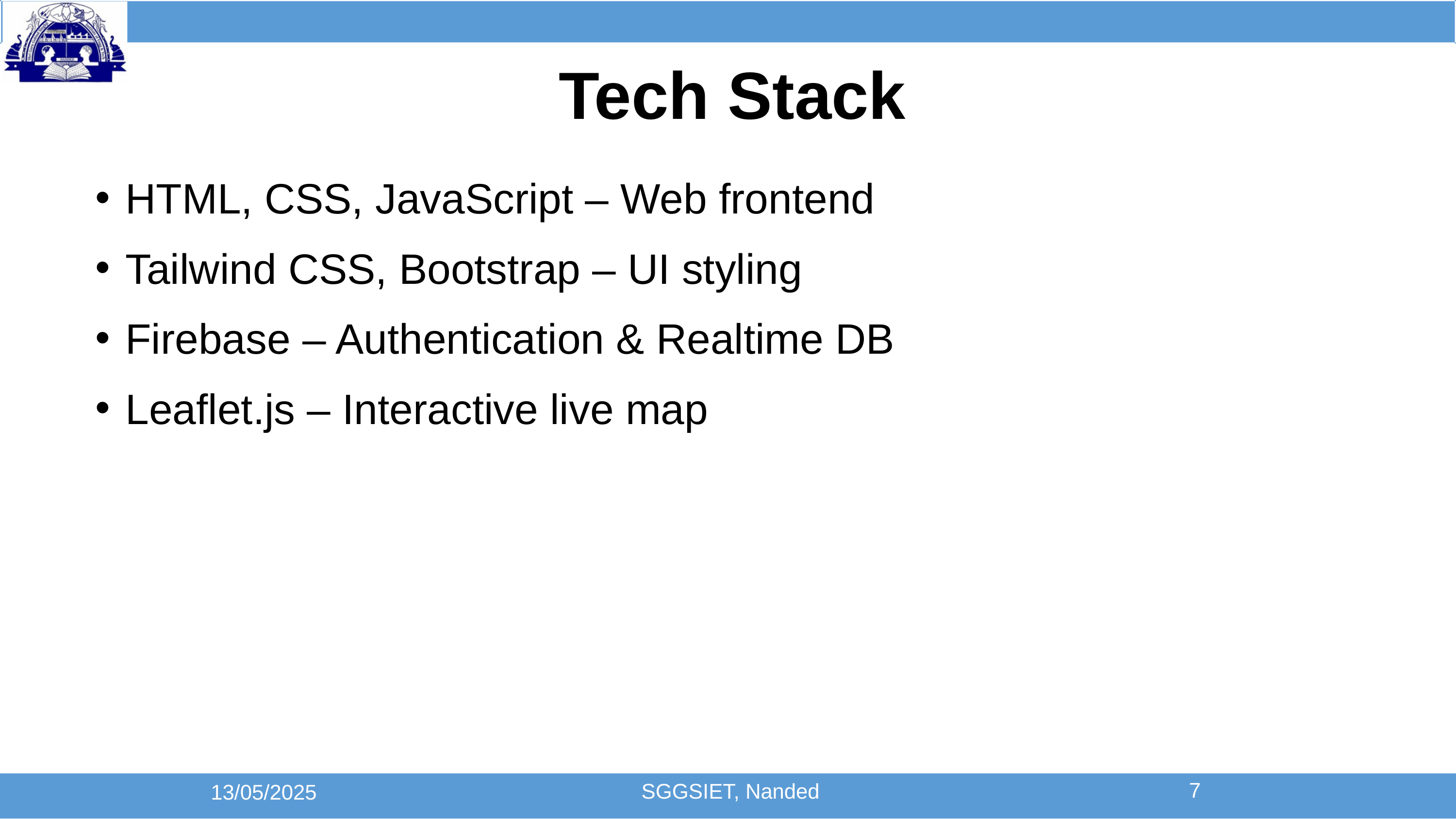

Tech Stack

HTML, CSS, JavaScript – Web frontend
Tailwind CSS, Bootstrap – UI styling
Firebase – Authentication & Realtime DB
Leaflet.js – Interactive live map

7

SGGSIET, Nanded

13/05/2025